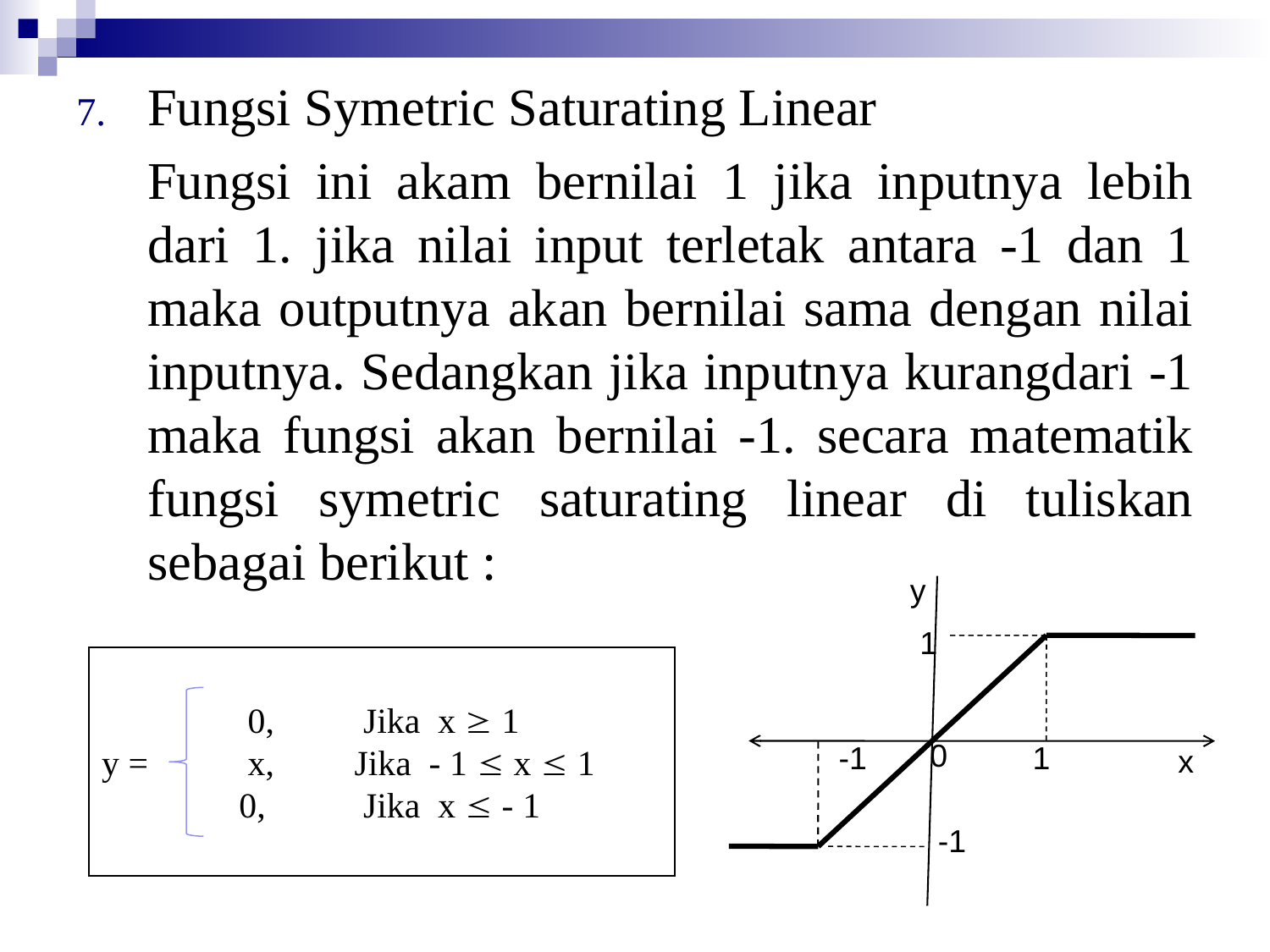

Fungsi Symetric Saturating Linear
	Fungsi ini akam bernilai 1 jika inputnya lebih dari 1. jika nilai input terletak antara -1 dan 1 maka outputnya akan bernilai sama dengan nilai inputnya. Sedangkan jika inputnya kurangdari -1 maka fungsi akan bernilai -1. secara matematik fungsi symetric saturating linear di tuliskan sebagai berikut :
y
1
0
x
-1
1
-1
y =

 0,          Jika  x ≥ 1
 x,         Jika  - 1 ≤ x ≤ 1
0,           Jika  x ≤ - 1